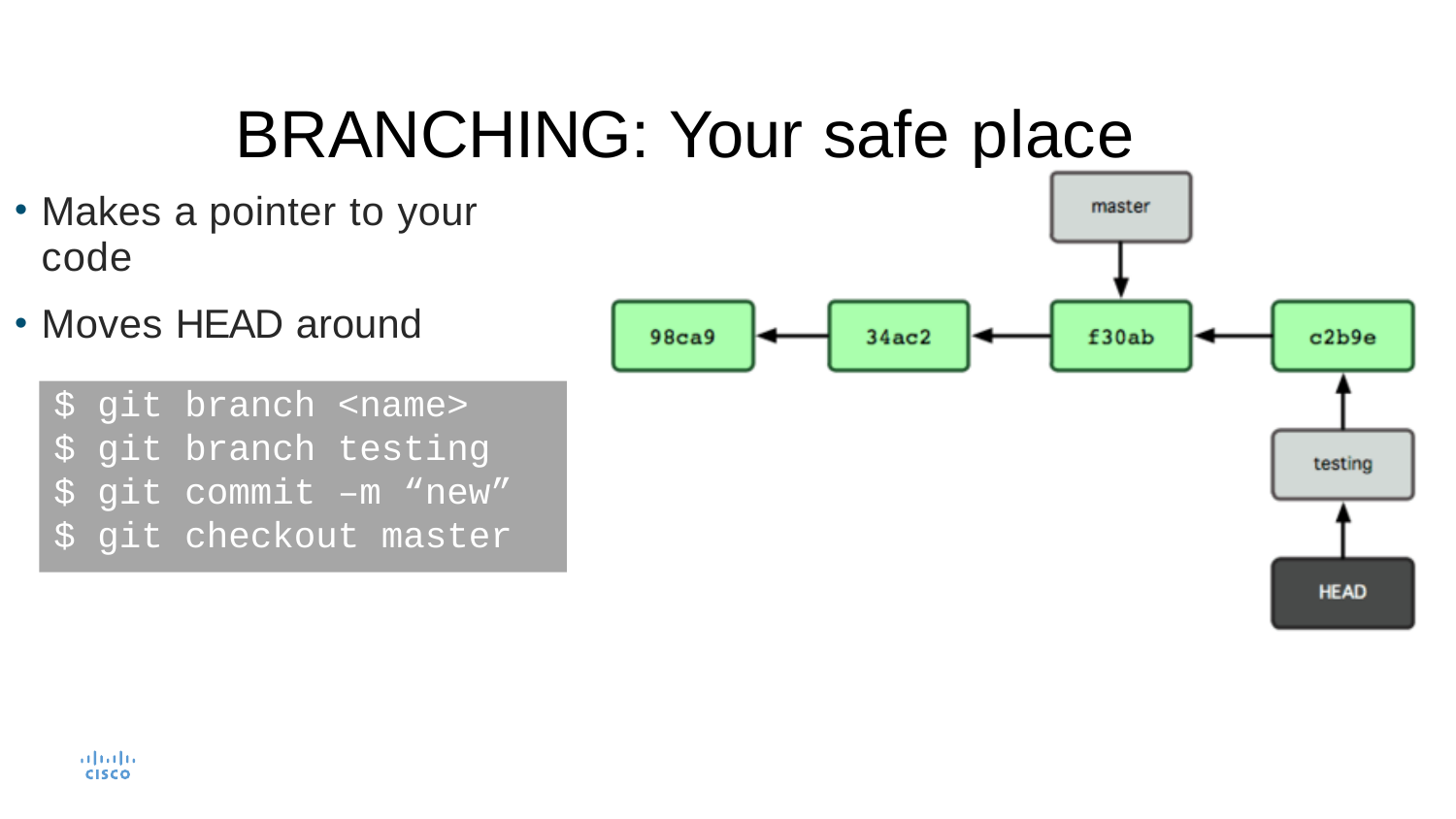

# BRANCHING: Your safe place

Makes a pointer to your code
Moves HEAD around
$ git branch <name>
$ git branch testing
$ git commit –m “new”
$ git checkout master